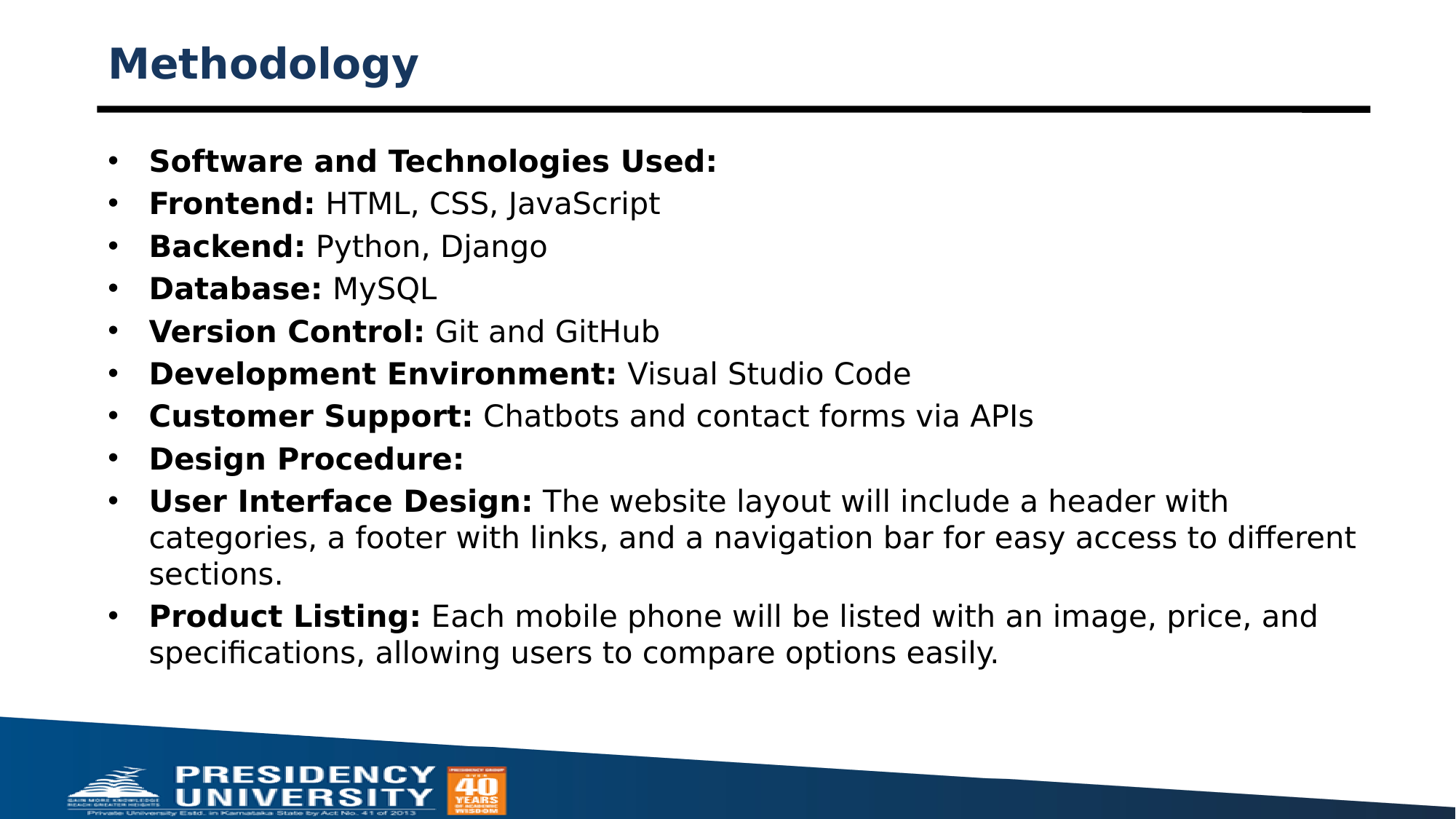

# Methodology
Software and Technologies Used:
Frontend: HTML, CSS, JavaScript
Backend: Python, Django
Database: MySQL
Version Control: Git and GitHub
Development Environment: Visual Studio Code
Customer Support: Chatbots and contact forms via APIs
Design Procedure:
User Interface Design: The website layout will include a header with categories, a footer with links, and a navigation bar for easy access to different sections.
Product Listing: Each mobile phone will be listed with an image, price, and specifications, allowing users to compare options easily.